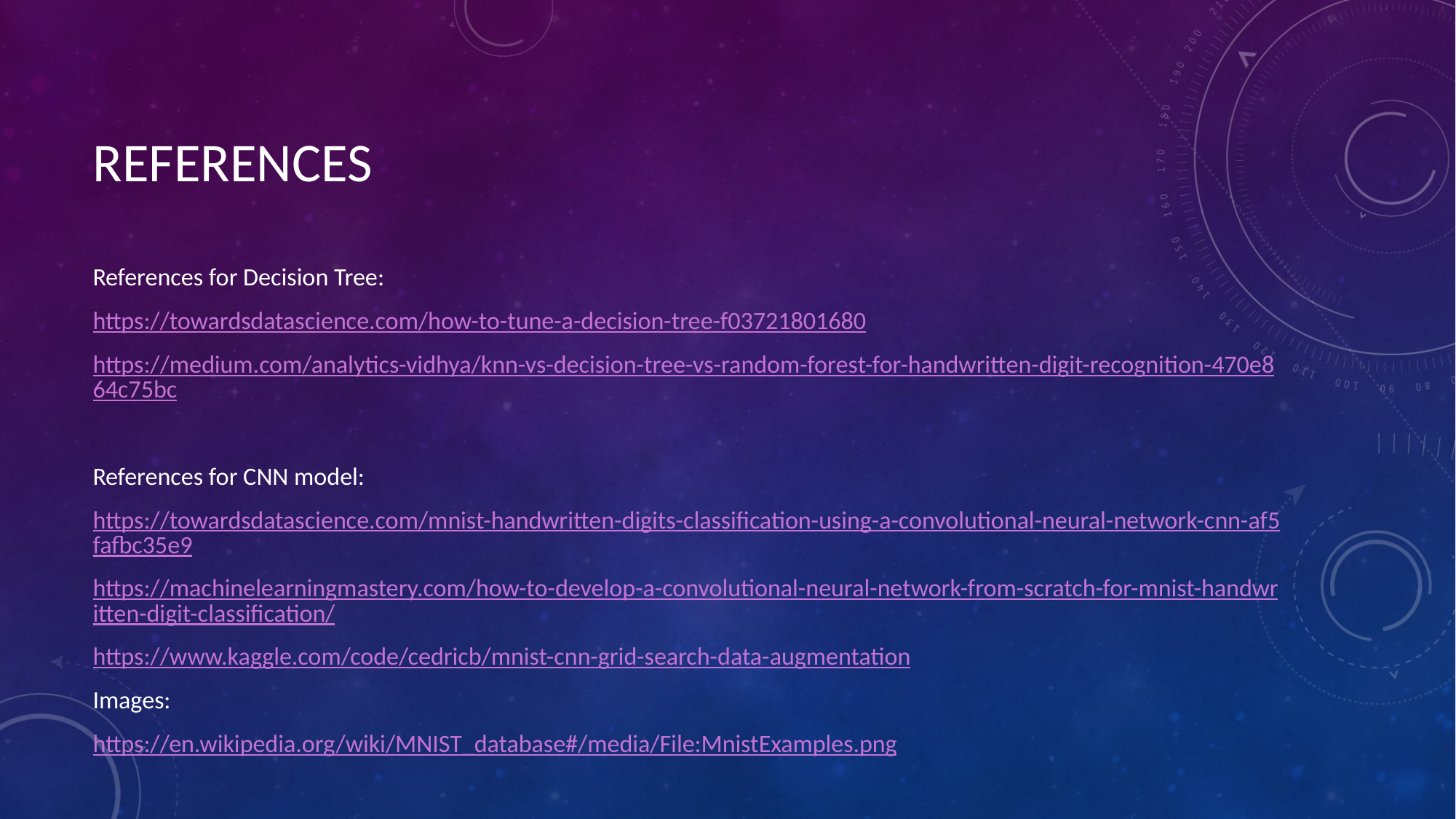

# References
References for Decision Tree:
https://towardsdatascience.com/how-to-tune-a-decision-tree-f03721801680
https://medium.com/analytics-vidhya/knn-vs-decision-tree-vs-random-forest-for-handwritten-digit-recognition-470e864c75bc

References for CNN model:
https://towardsdatascience.com/mnist-handwritten-digits-classification-using-a-convolutional-neural-network-cnn-af5fafbc35e9
https://machinelearningmastery.com/how-to-develop-a-convolutional-neural-network-from-scratch-for-mnist-handwritten-digit-classification/
https://www.kaggle.com/code/cedricb/mnist-cnn-grid-search-data-augmentation
Images:
https://en.wikipedia.org/wiki/MNIST_database#/media/File:MnistExamples.png